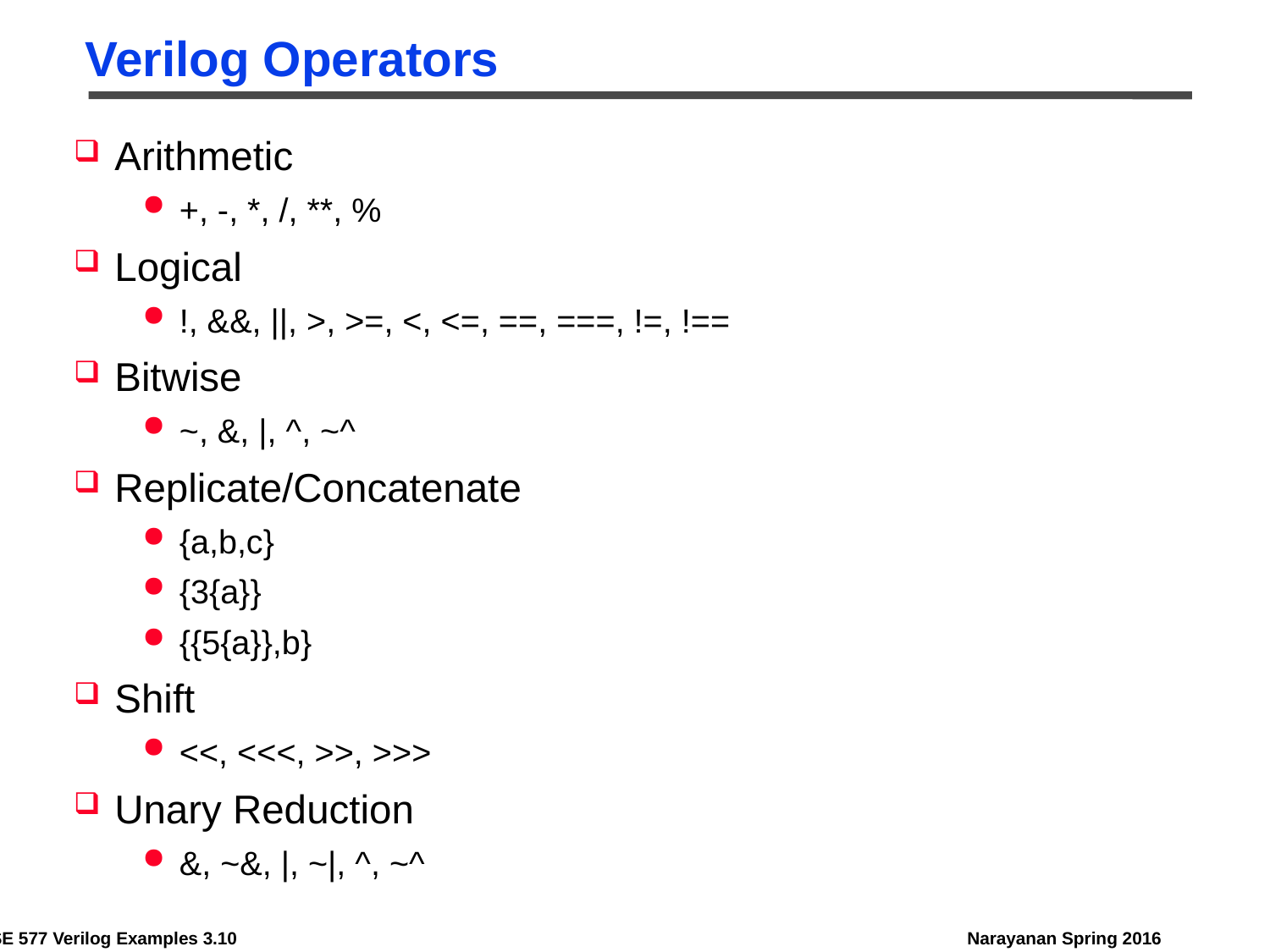

# Verilog Operators
Arithmetic
+, -, *, /, **, %
Logical
!, &&, ||, >, >=, <, <=, ==, ===, !=, !==
Bitwise
~, &, |, ^, ~^
Replicate/Concatenate
{a,b,c}
{3{a}}
{{5{a}},b}
Shift
<<, <<<, >>, >>>
Unary Reduction
&, ~&, |, ~|, ^, ~^